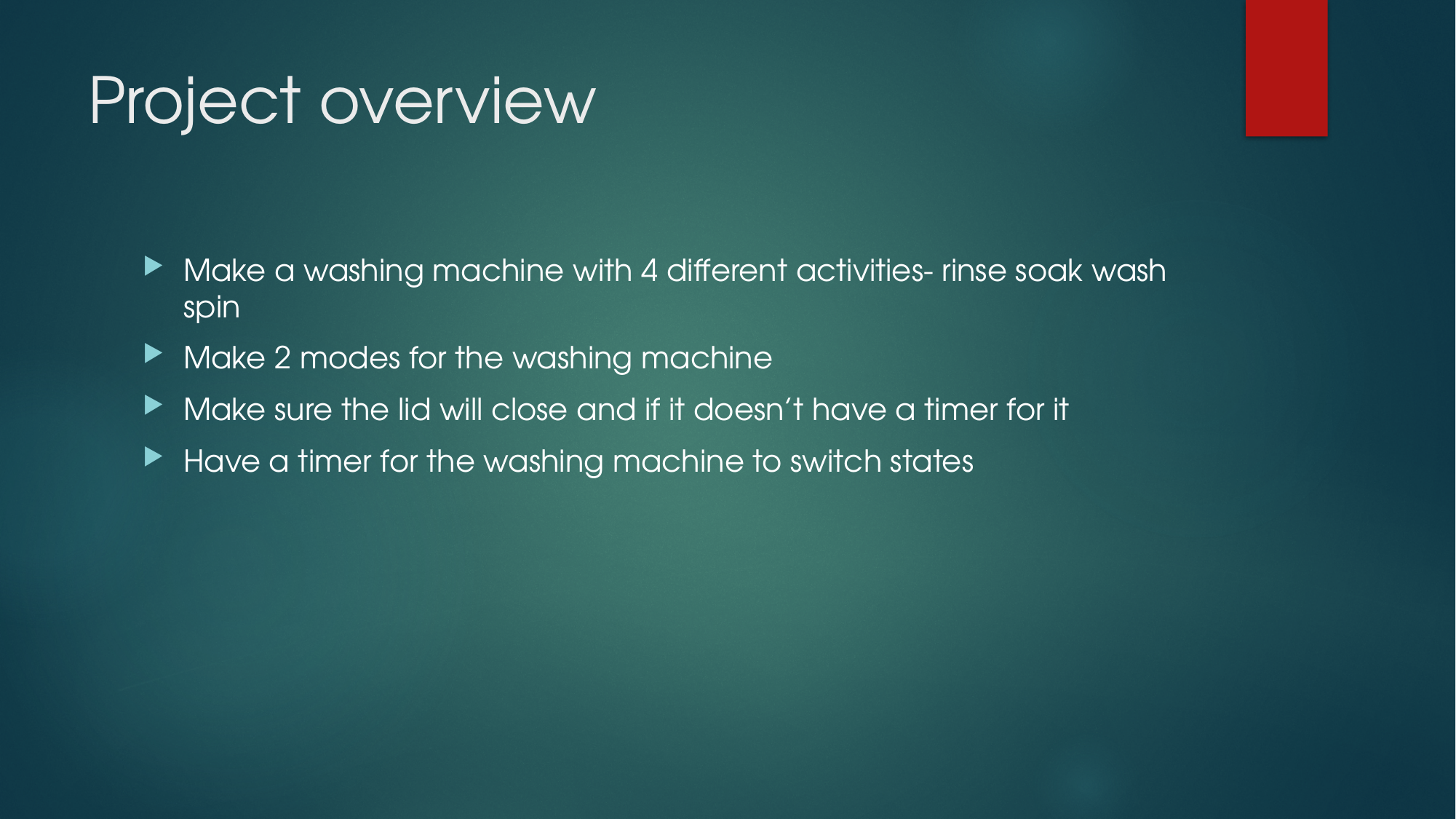

# Project overview
Make a washing machine with 4 different activities- rinse soak wash spin
Make 2 modes for the washing machine
Make sure the lid will close and if it doesn’t have a timer for it
Have a timer for the washing machine to switch states